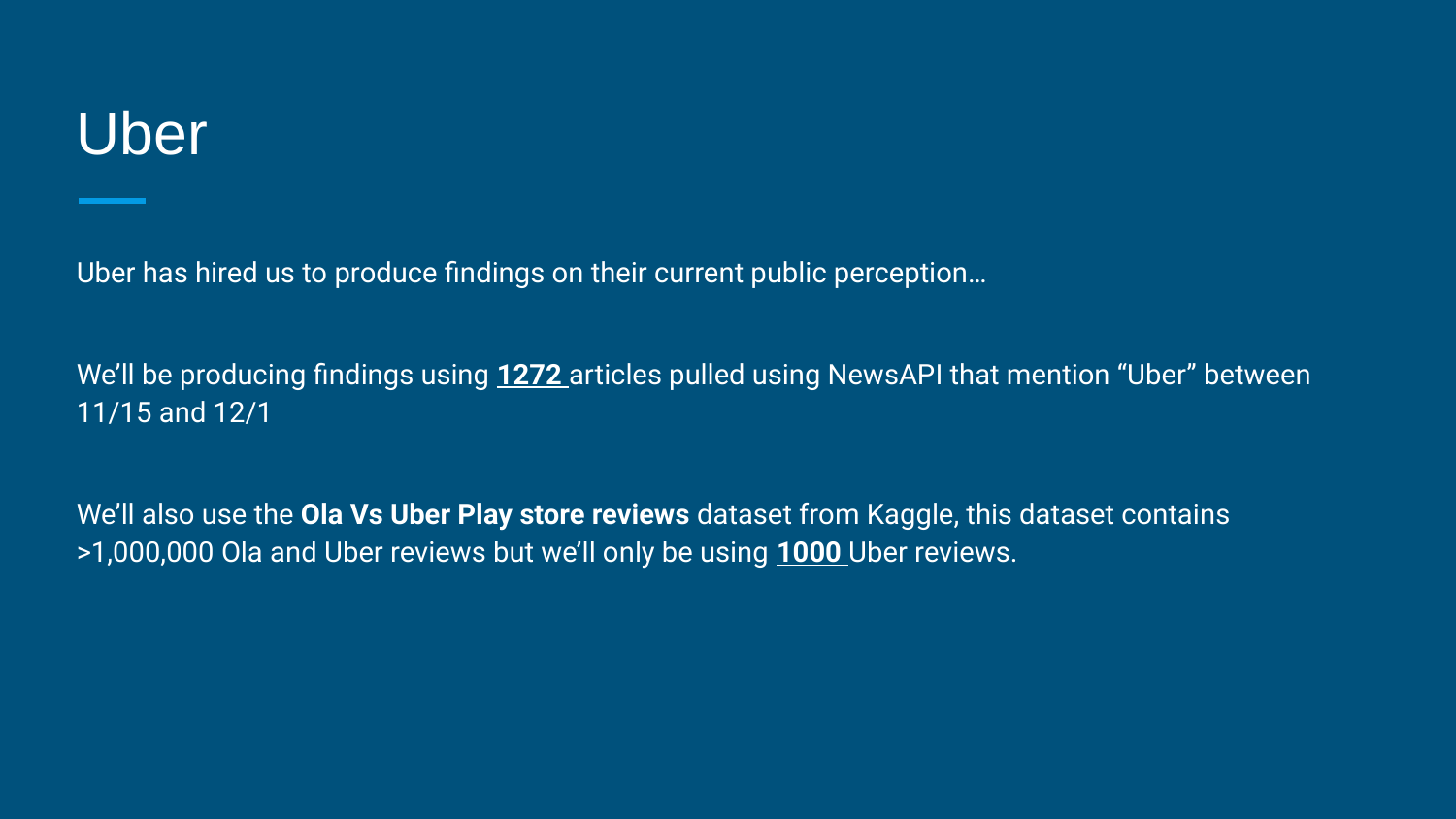

# Uber
Uber has hired us to produce findings on their current public perception…

We’ll be producing findings using 1272 articles pulled using NewsAPI that mention “Uber” between 11/15 and 12/1

We’ll also use the Ola Vs Uber Play store reviews dataset from Kaggle, this dataset contains >1,000,000 Ola and Uber reviews but we’ll only be using 1000 Uber reviews.